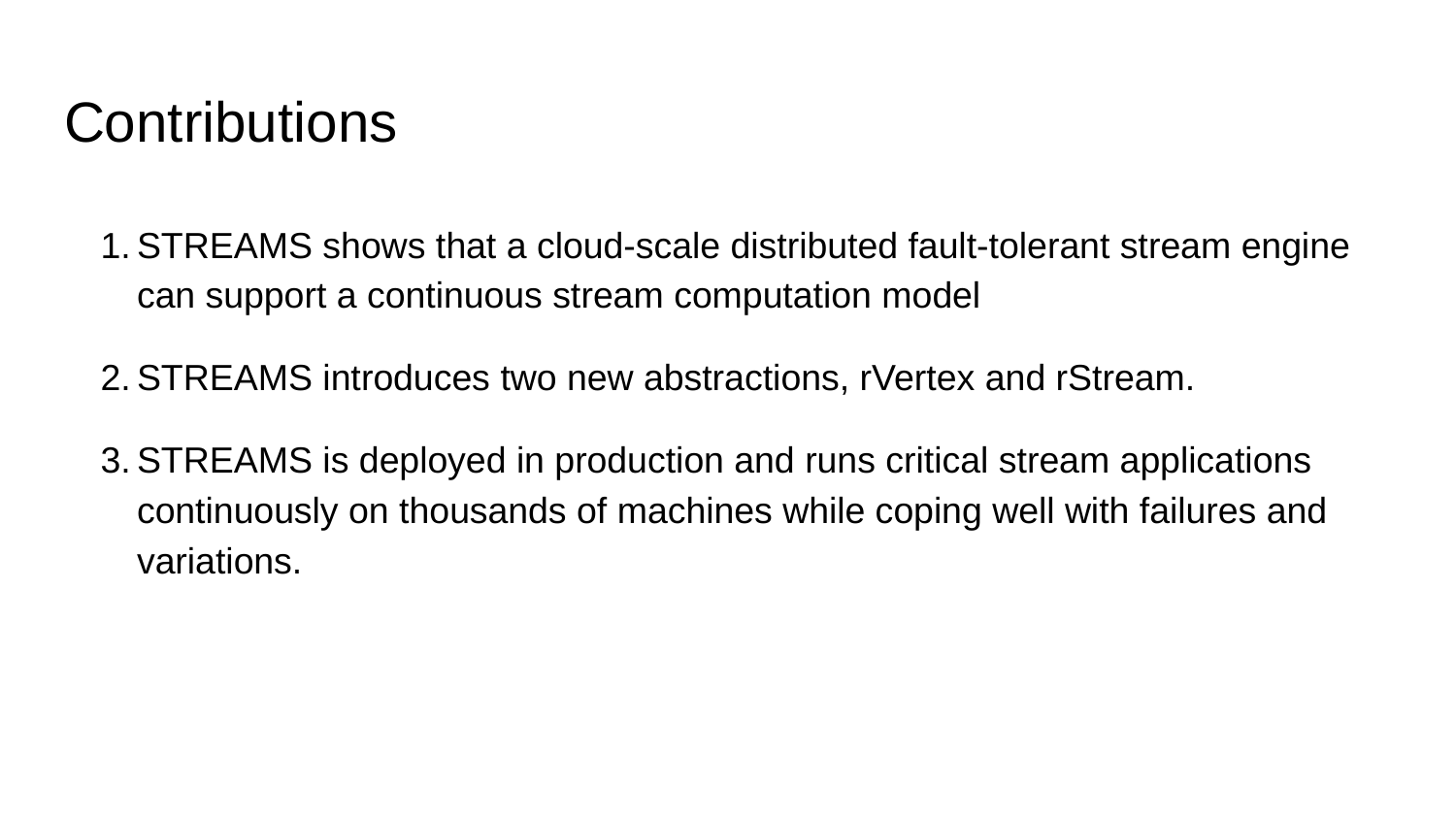

# Contributions
STREAMS shows that a cloud-scale distributed fault-tolerant stream engine can support a continuous stream computation model
STREAMS introduces two new abstractions, rVertex and rStream.
STREAMS is deployed in production and runs critical stream applications continuously on thousands of machines while coping well with failures and variations.